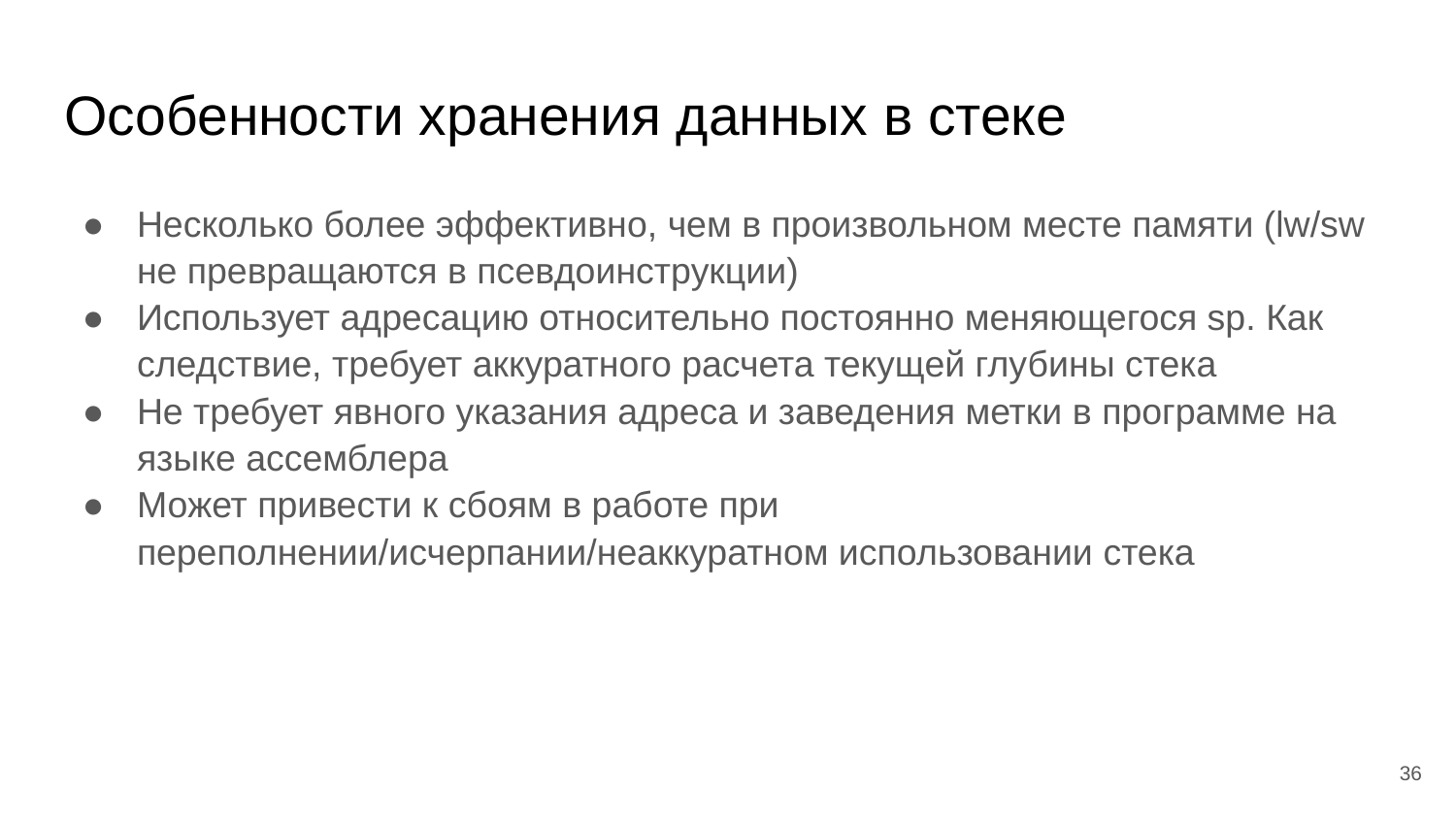

# Особенности хранения данных в стеке
Несколько более эффективно, чем в произвольном месте памяти (lw/sw не превращаются в псевдоинструкции)
Использует адресацию относительно постоянно меняющегося sp. Как следствие, требует аккуратного расчета текущей глубины стека
Не требует явного указания адреса и заведения метки в программе на языке ассемблера
Может привести к сбоям в работе при переполнении/исчерпании/неаккуратном использовании стека
36